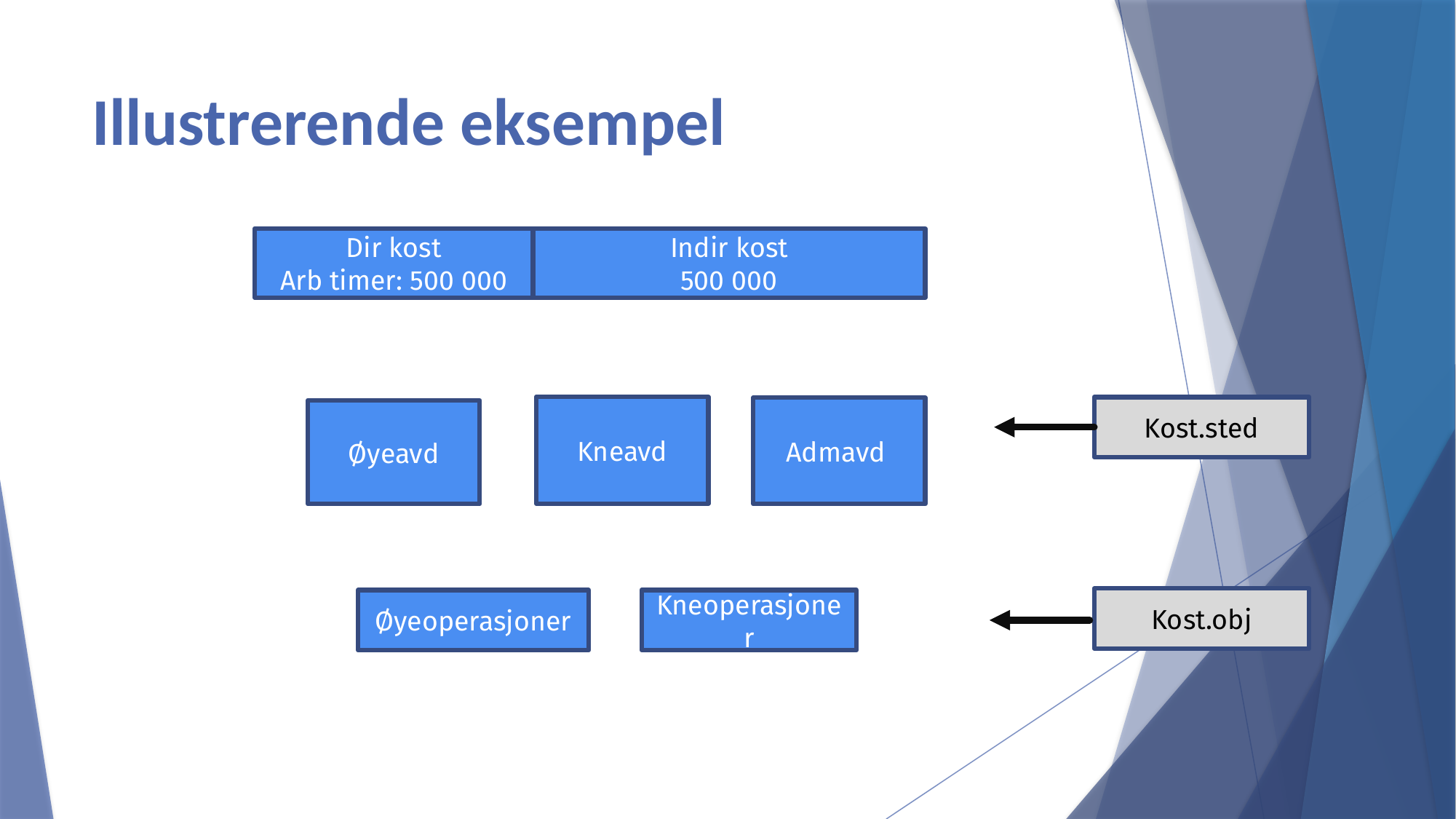

# Illustrerende eksempel
Dir kost
Arb timer: 500 000
Indir kost
500 000
Kneavd
Kost.sted
Admavd
Øyeavd
Kost.obj
Øyeoperasjoner
Kneoperasjoner